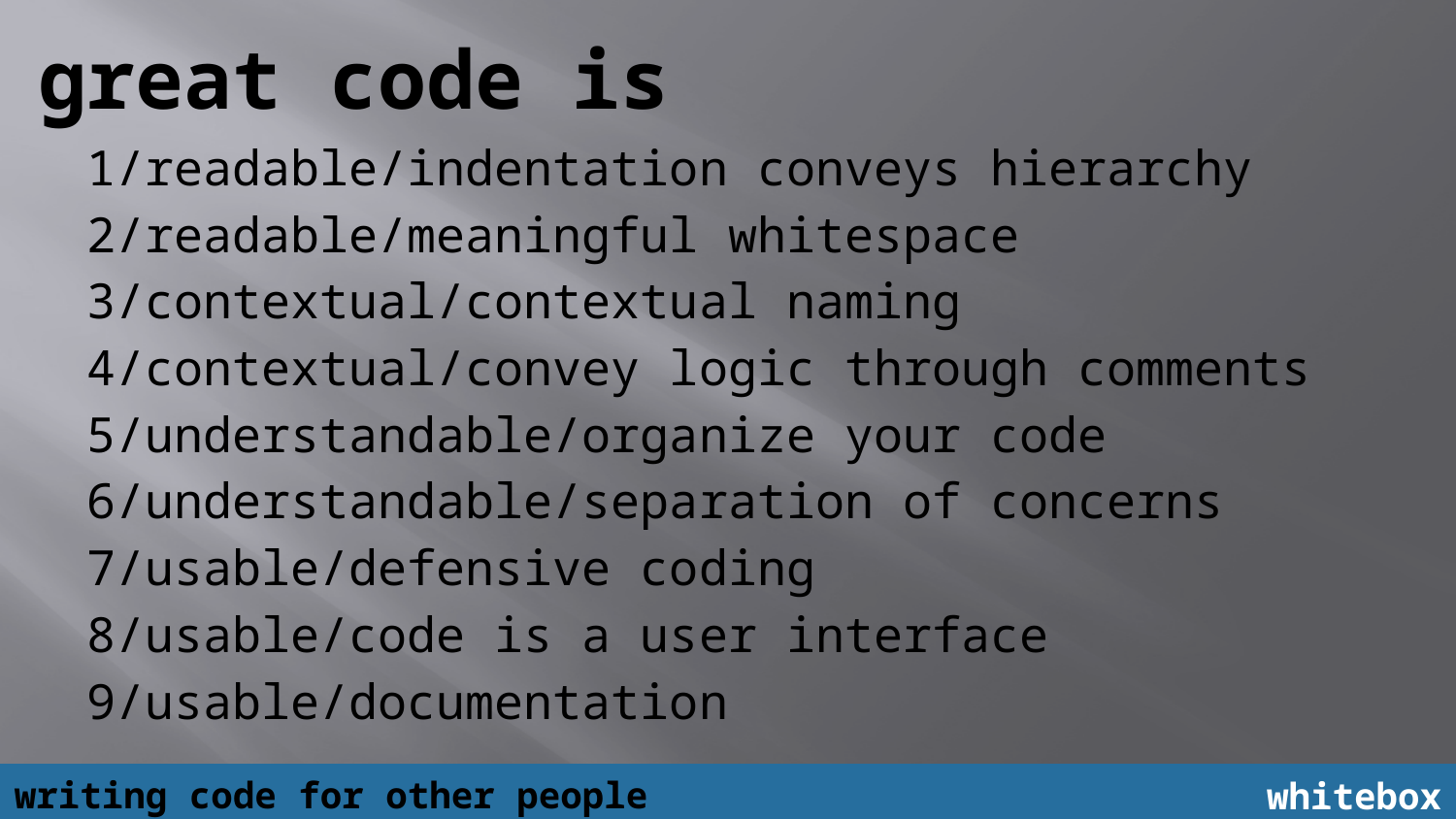

great code is

1/readable/indentation conveys hierarchy
2/readable/meaningful whitespace
3/contextual/contextual naming
4/contextual/convey logic through comments
5/understandable/organize your code
6/understandable/separation of concerns
7/usable/defensive coding
8/usable/code is a user interface
9/usable/documentation

writing code for other people
whitebox